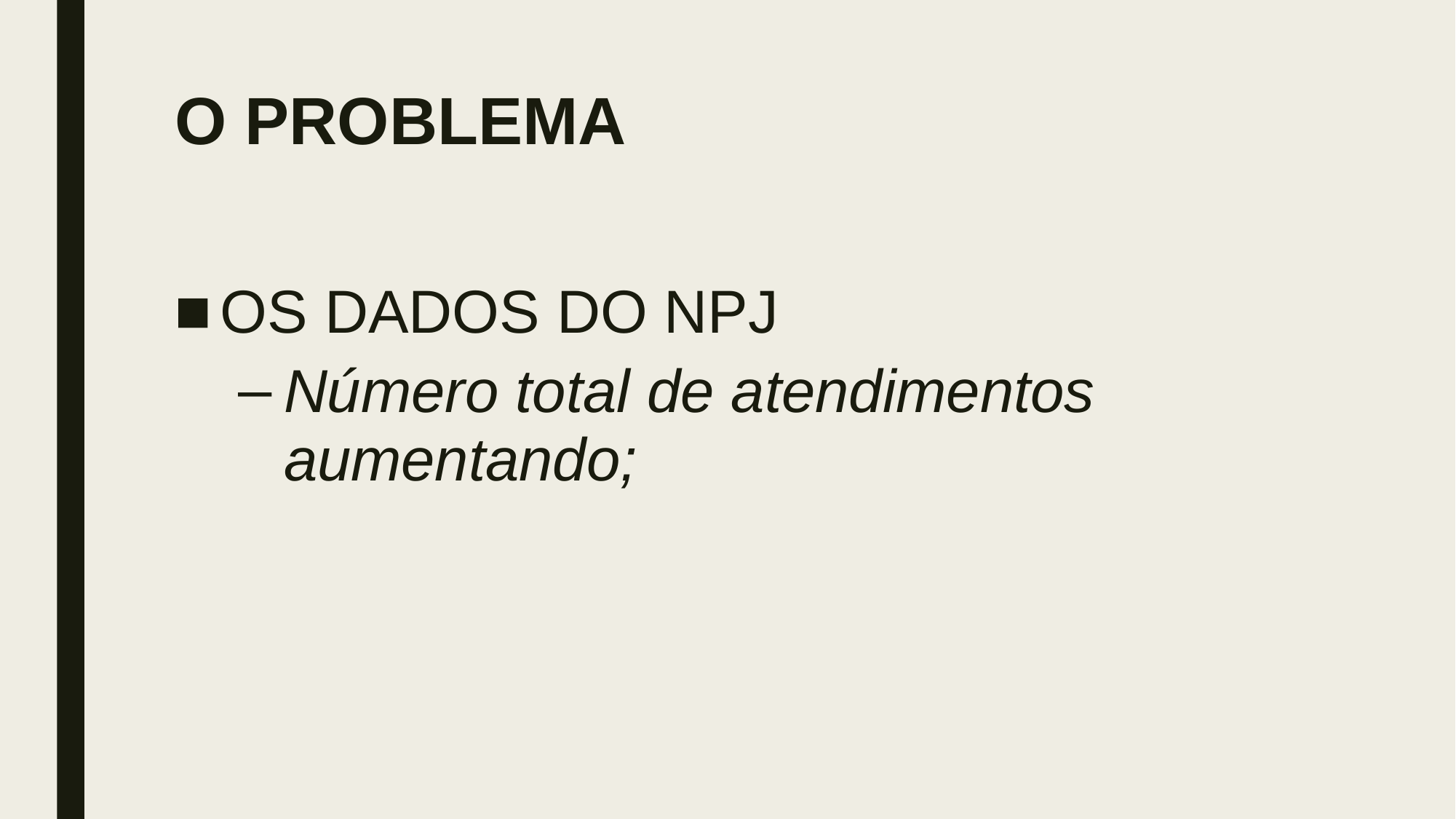

# O PROBLEMA
OS DADOS DO NPJ
Número total de atendimentos aumentando;